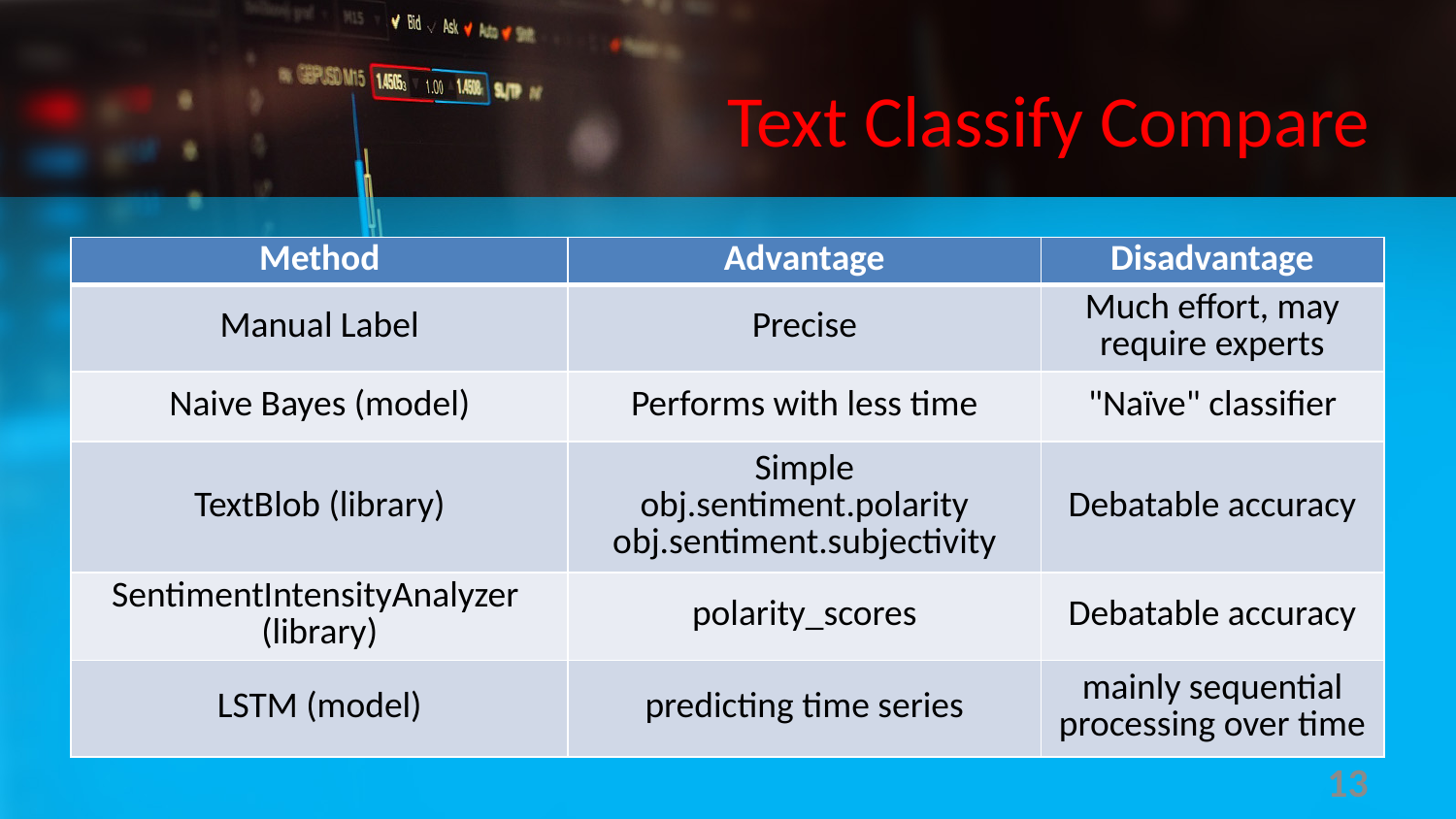

# Text Classify Compare
| Method | Advantage | Disadvantage |
| --- | --- | --- |
| Manual Label | Precise | Much effort, may require experts |
| Naive Bayes (model) | Performs with less time | "Naïve" classifier |
| TextBlob (library) | Simple obj.sentiment.polarity obj.sentiment.subjectivity | Debatable accuracy |
| SentimentIntensityAnalyzer  (library) | polarity\_scores | Debatable accuracy |
| LSTM (model) | predicting time series | mainly sequential processing over time |

13